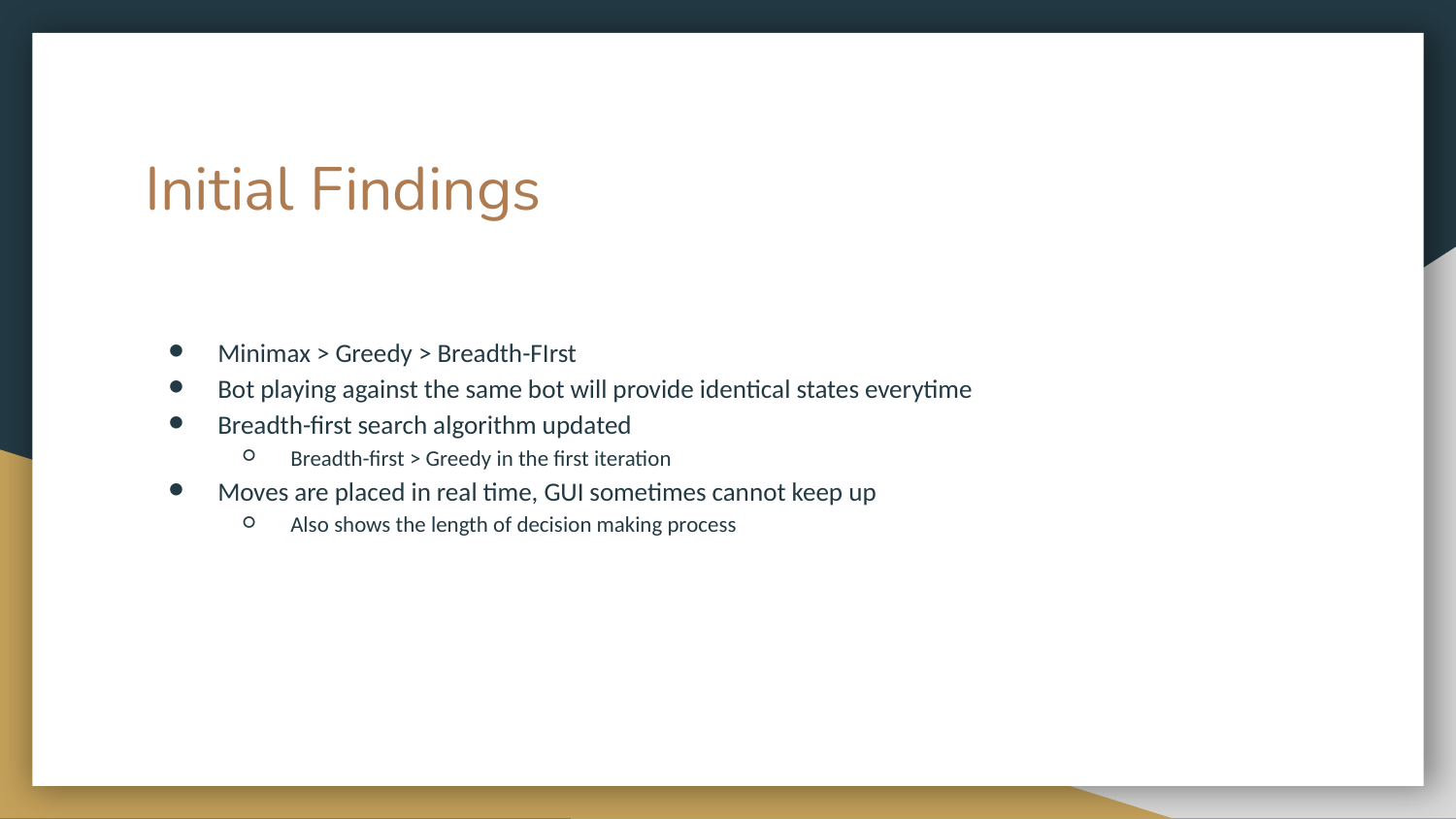

# Initial Findings
Minimax > Greedy > Breadth-FIrst
Bot playing against the same bot will provide identical states everytime
Breadth-first search algorithm updated
Breadth-first > Greedy in the first iteration
Moves are placed in real time, GUI sometimes cannot keep up
Also shows the length of decision making process